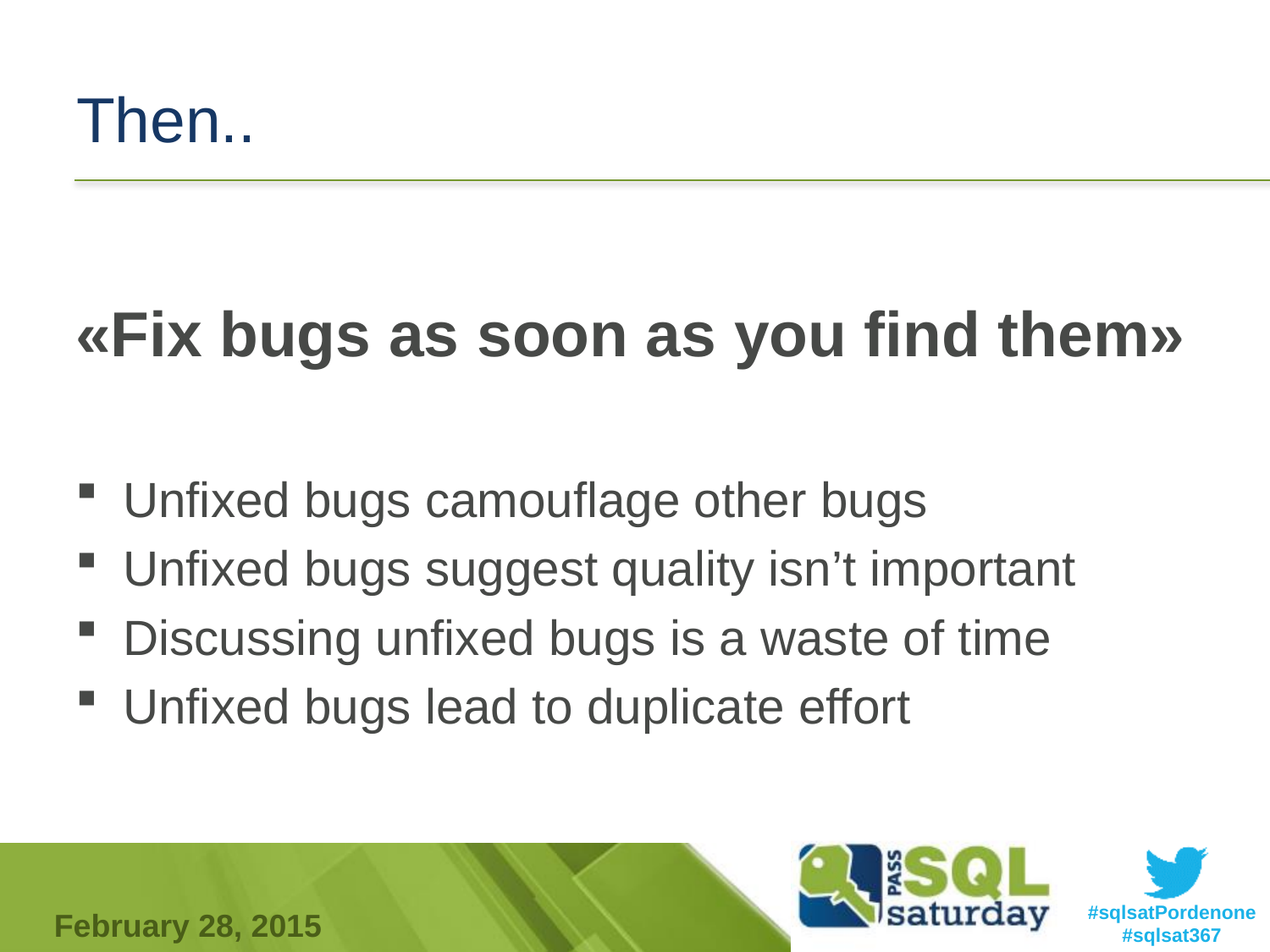

# Then..

«Fix bugs as soon as you find them»

Unfixed bugs camouflage other bugs
Unfixed bugs suggest quality isn’t important
Discussing unfixed bugs is a waste of time
Unfixed bugs lead to duplicate effort